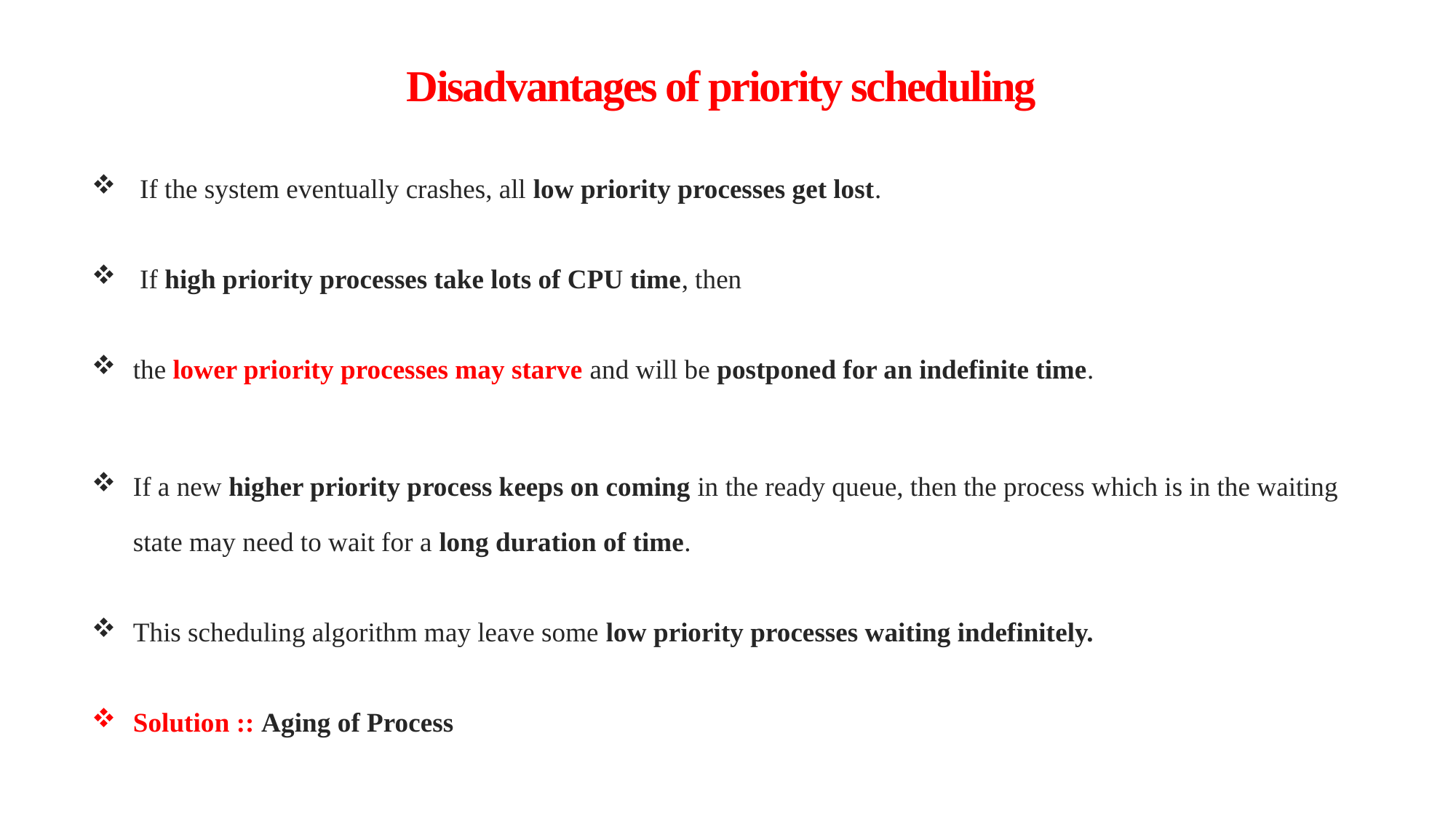

# Disadvantages of priority scheduling
 If the system eventually crashes, all low priority processes get lost.

 If high priority processes take lots of CPU time, then

the lower priority processes may starve and will be postponed for an indefinite time.

If a new higher priority process keeps on coming in the ready queue, then the process which is in the waiting state may need to wait for a long duration of time.

This scheduling algorithm may leave some low priority processes waiting indefinitely.

Solution :: Aging of Process